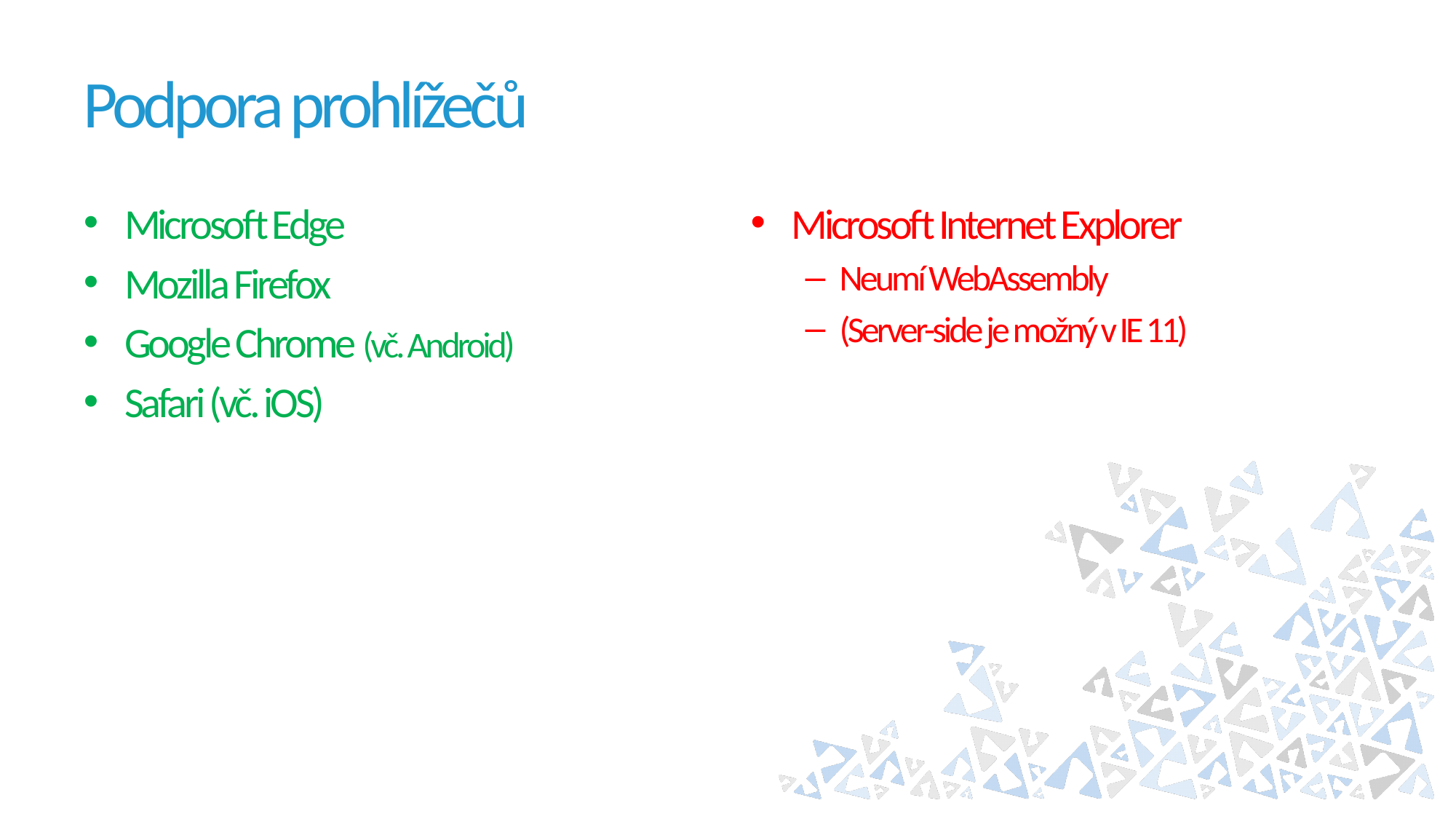

# Podpora prohlížečů
Microsoft Edge
Mozilla Firefox
Google Chrome (vč. Android)
Safari (vč. iOS)

Microsoft Internet Explorer
Neumí WebAssembly
(Server-side je možný v IE 11)